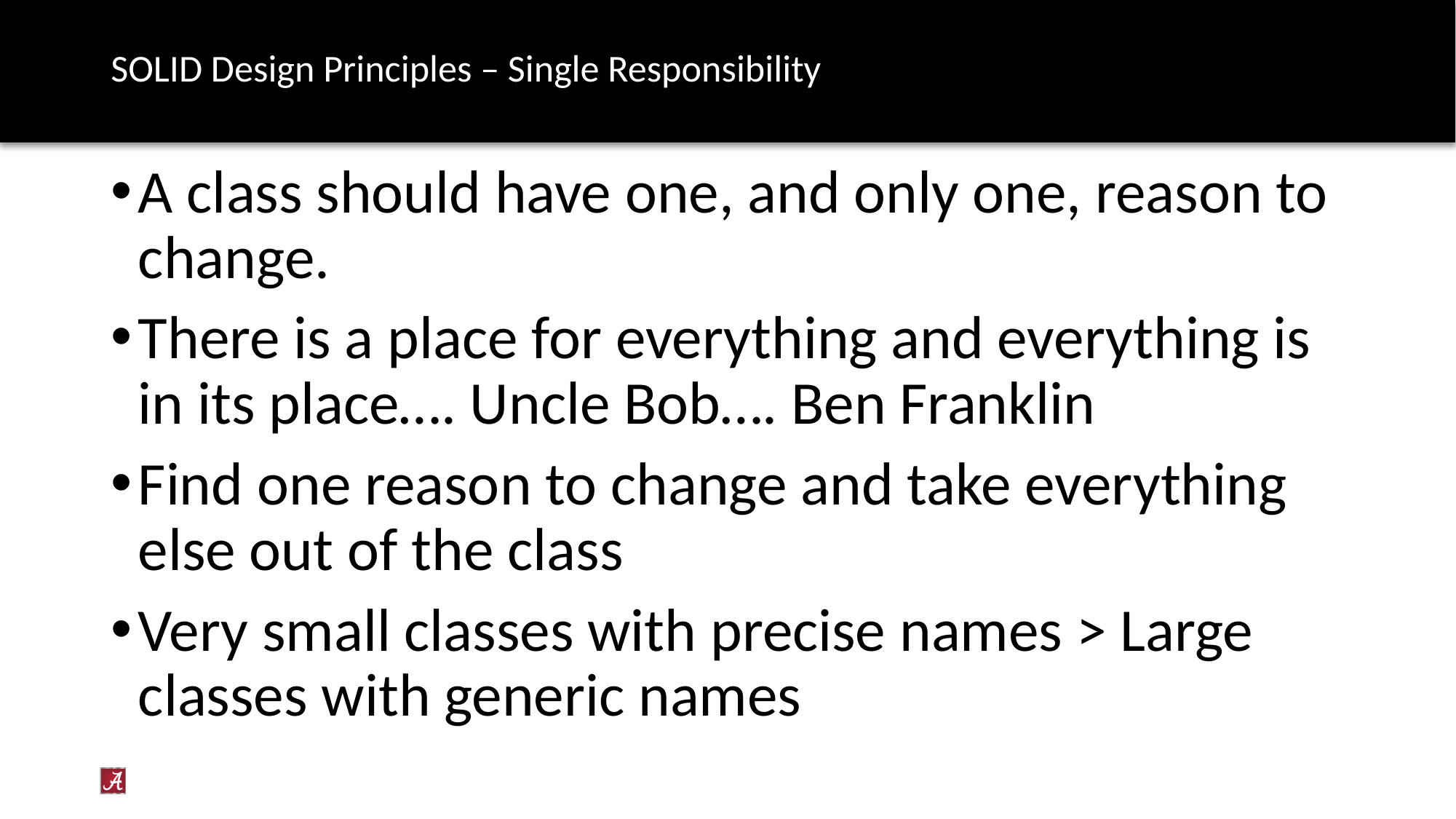

# SOLID Design Principles – Single Responsibility
A class should have one, and only one, reason to change.
There is a place for everything and everything is in its place…. Uncle Bob…. Ben Franklin
Find one reason to change and take everything else out of the class
Very small classes with precise names > Large classes with generic names